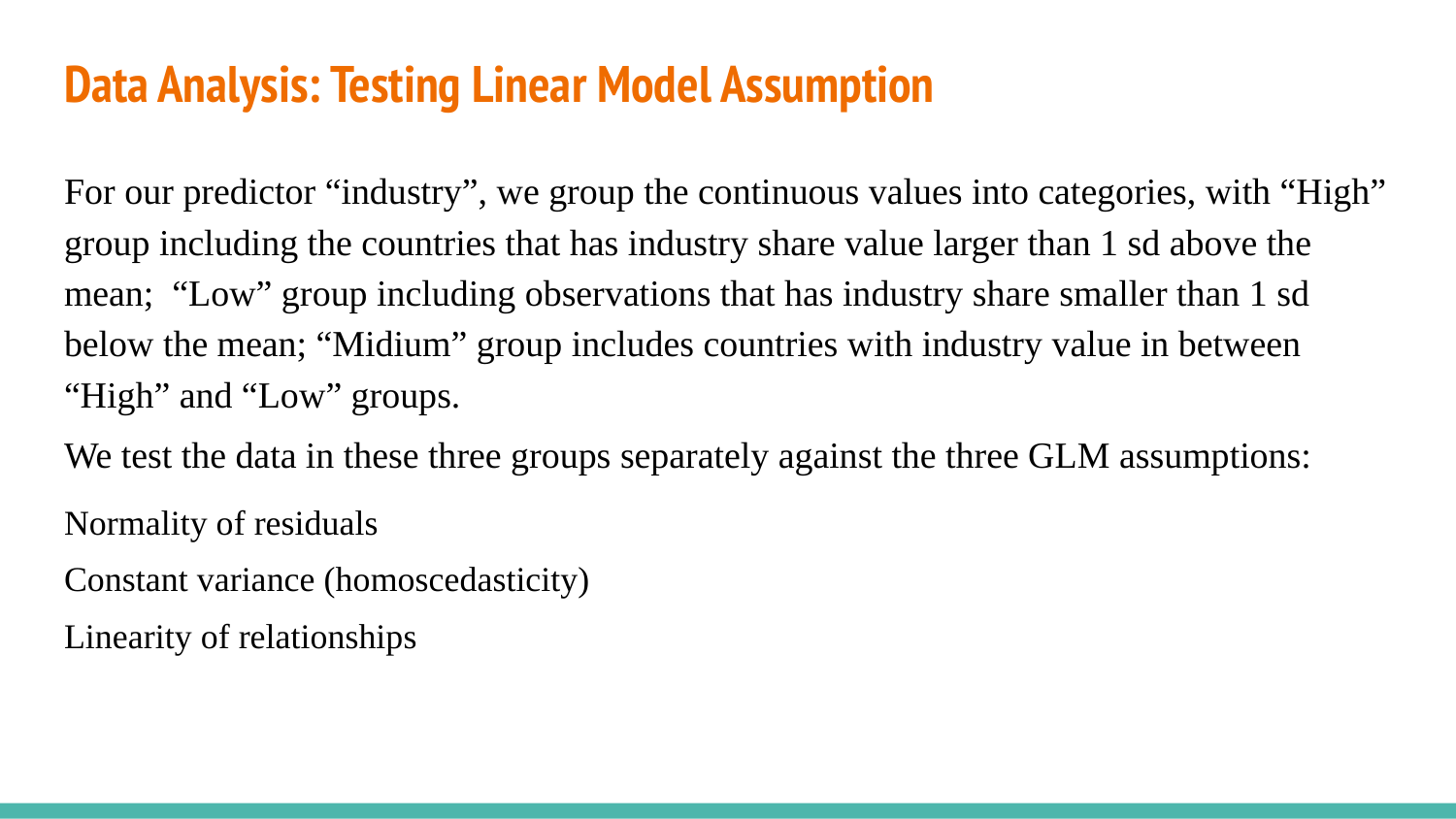

# Data Analysis: Testing Linear Model Assumption
For our predictor “industry”, we group the continuous values into categories, with “High” group including the countries that has industry share value larger than 1 sd above the mean;  “Low” group including observations that has industry share smaller than 1 sd below the mean; “Midium” group includes countries with industry value in between “High” and “Low” groups.
We test the data in these three groups separately against the three GLM assumptions:
Normality of residuals
Constant variance (homoscedasticity)
Linearity of relationships